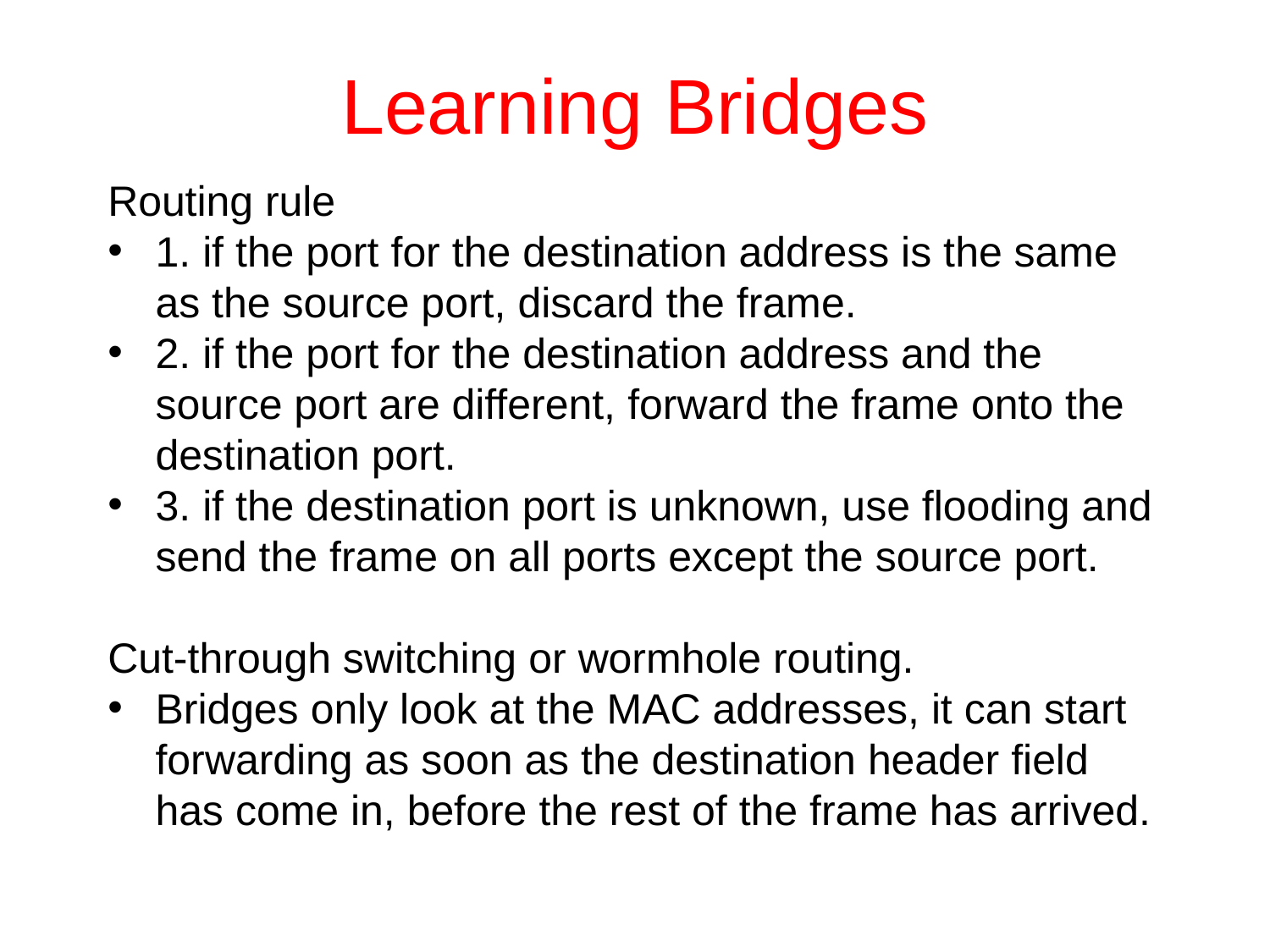

# Learning Bridges
Routing rule
1. if the port for the destination address is the same as the source port, discard the frame.
2. if the port for the destination address and the source port are different, forward the frame onto the destination port.
3. if the destination port is unknown, use flooding and send the frame on all ports except the source port.

Cut-through switching or wormhole routing.
Bridges only look at the MAC addresses, it can start forwarding as soon as the destination header field has come in, before the rest of the frame has arrived.